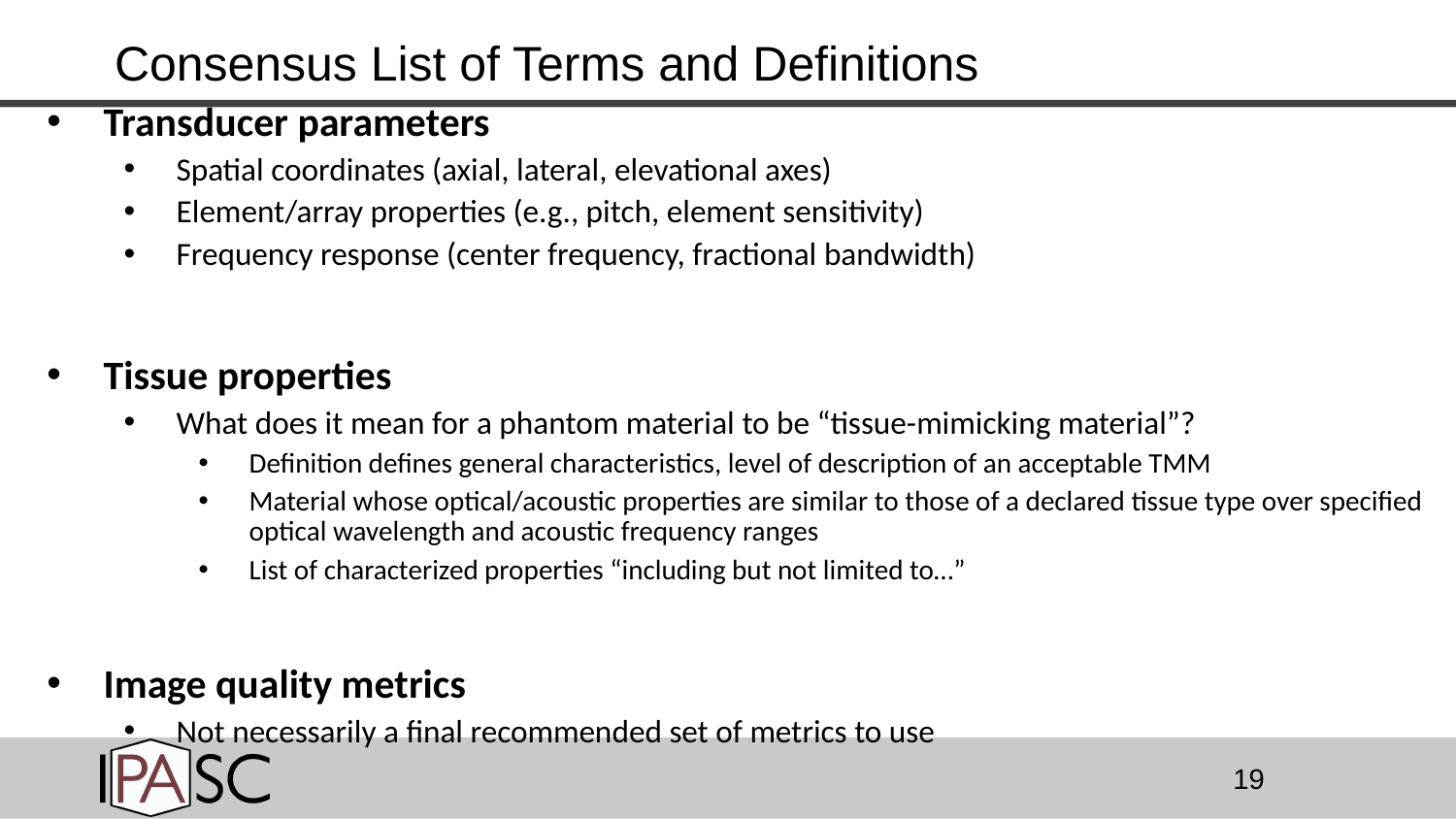

# Consensus List of Terms and Definitions
Transducer parameters
Spatial coordinates (axial, lateral, elevational axes)
Element/array properties (e.g., pitch, element sensitivity)
Frequency response (center frequency, fractional bandwidth)

Tissue properties
What does it mean for a phantom material to be “tissue-mimicking material”?
Definition defines general characteristics, level of description of an acceptable TMM
Material whose optical/acoustic properties are similar to those of a declared tissue type over specified optical wavelength and acoustic frequency ranges
List of characterized properties “including but not limited to…”

Image quality metrics
Not necessarily a final recommended set of metrics to use

19